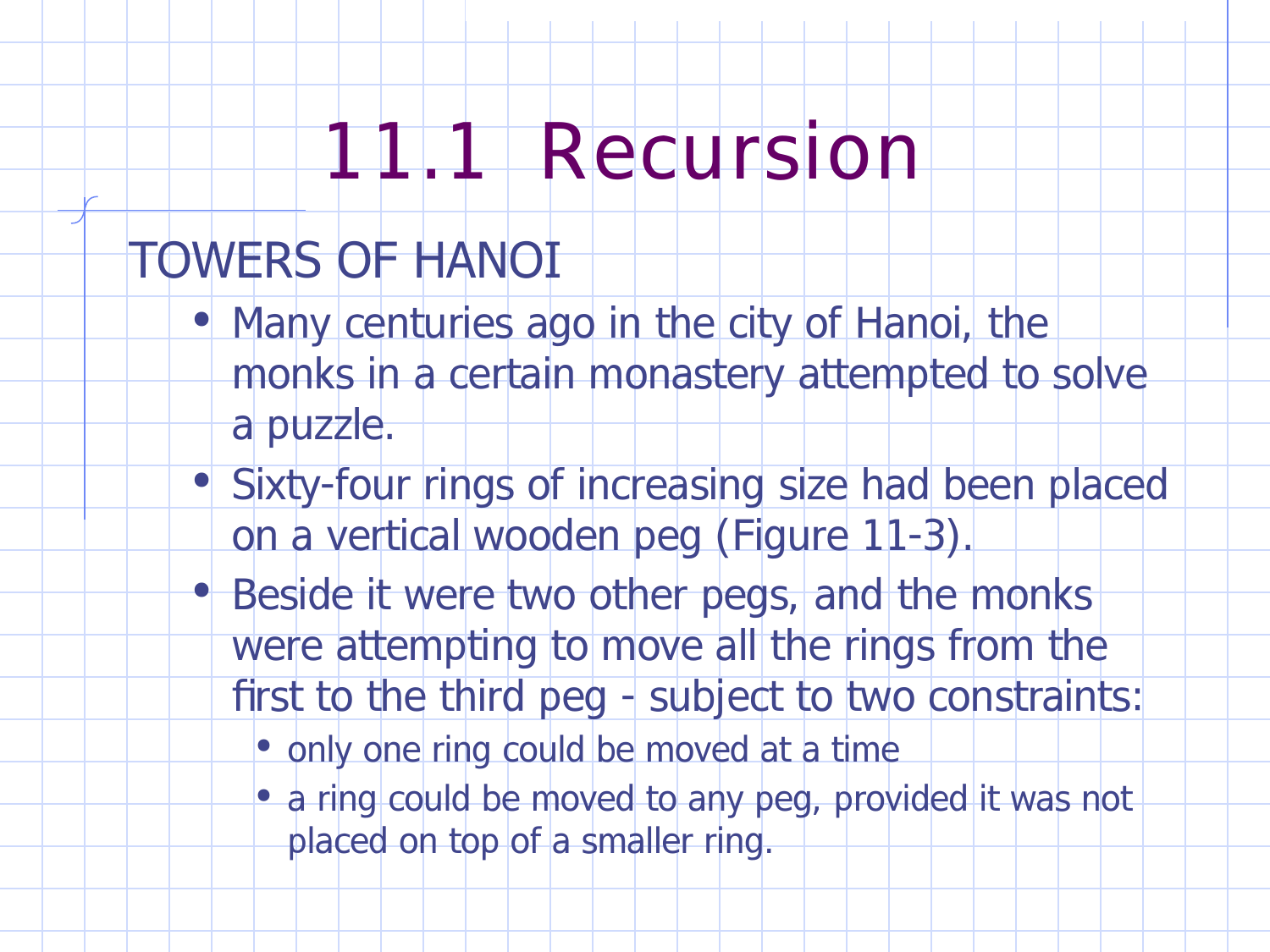

# 11.1  Recursion
TOWERS OF HANOI
Many centuries ago in the city of Hanoi, the monks in a certain monastery attempted to solve a puzzle.
Sixty-four rings of increasing size had been placed on a vertical wooden peg (Figure 11-3).
Beside it were two other pegs, and the monks were attempting to move all the rings from the first to the third peg - subject to two constraints:
only one ring could be moved at a time
a ring could be moved to any peg, provided it was not placed on top of a smaller ring.